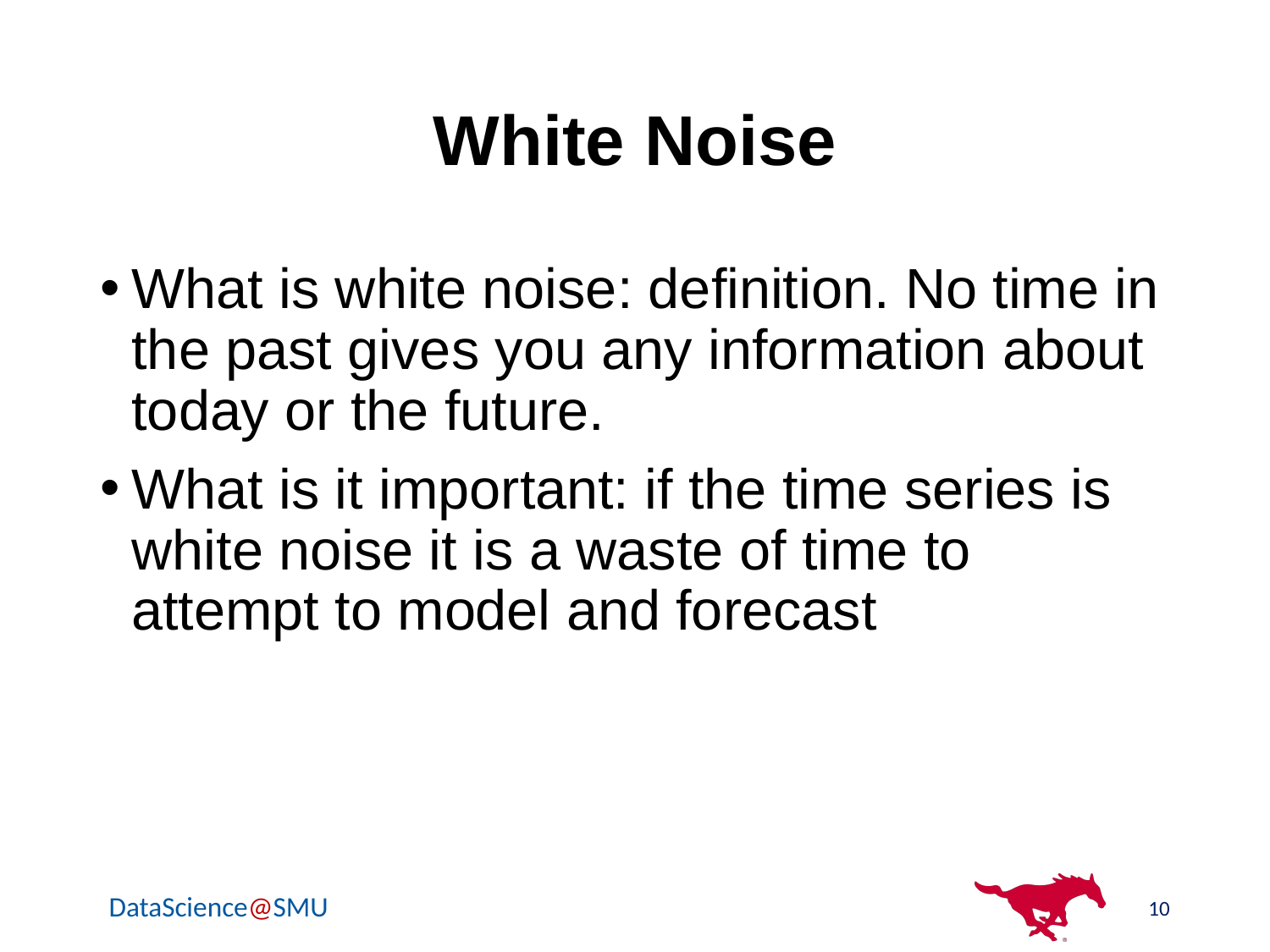

# White Noise
What is white noise: definition. No time in the past gives you any information about today or the future.
What is it important: if the time series is white noise it is a waste of time to attempt to model and forecast
10